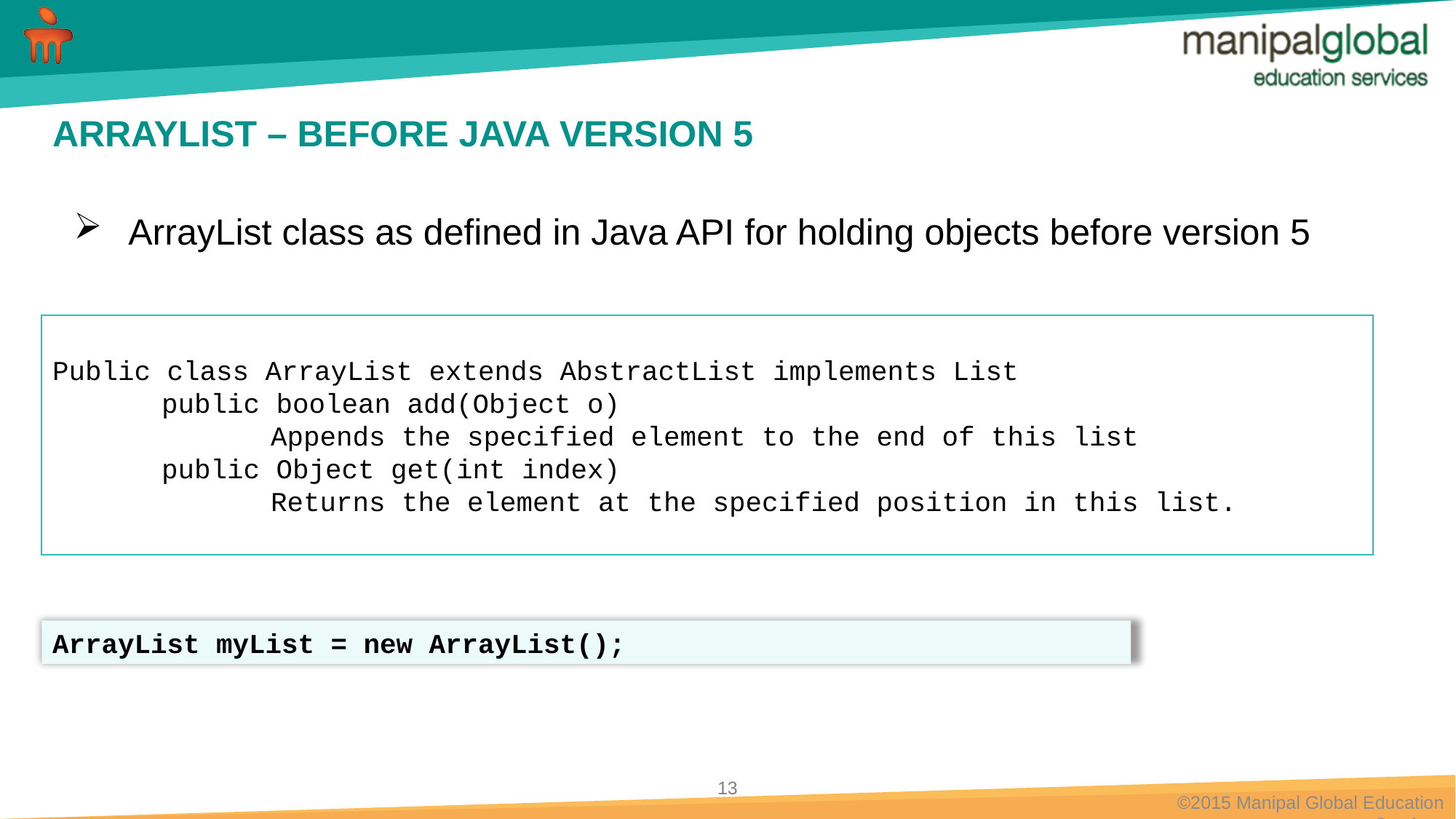

# ARRAYLIST – BEFORE JAVA VERSION 5
ArrayList class as defined in Java API for holding objects before version 5

Public class ArrayList extends AbstractList implements List
	public boolean add(Object o)
		Appends the specified element to the end of this list
	public Object get(int index)
		Returns the element at the specified position in this list.

ArrayList myList = new ArrayList();